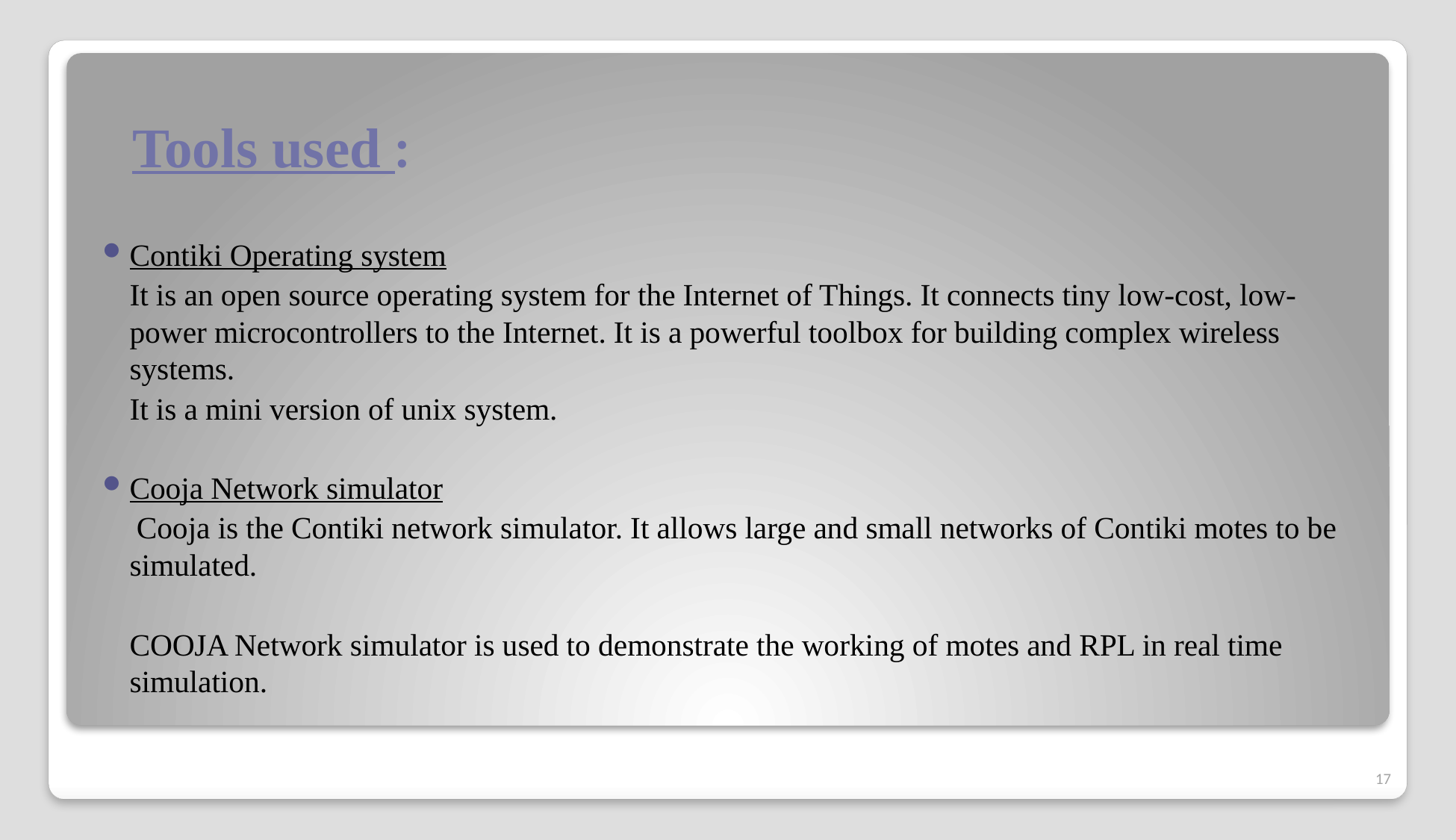

# Tools used :
Contiki Operating system
	It is an open source operating system for the Internet of Things. It connects tiny low-cost, low-power microcontrollers to the Internet. It is a powerful toolbox for building complex wireless systems.
	It is a mini version of unix system.

Cooja Network simulator
	 Cooja is the Contiki network simulator. It allows large and small networks of Contiki motes to be simulated.

	COOJA Network simulator is used to demonstrate the working of motes and RPL in real time simulation.
17